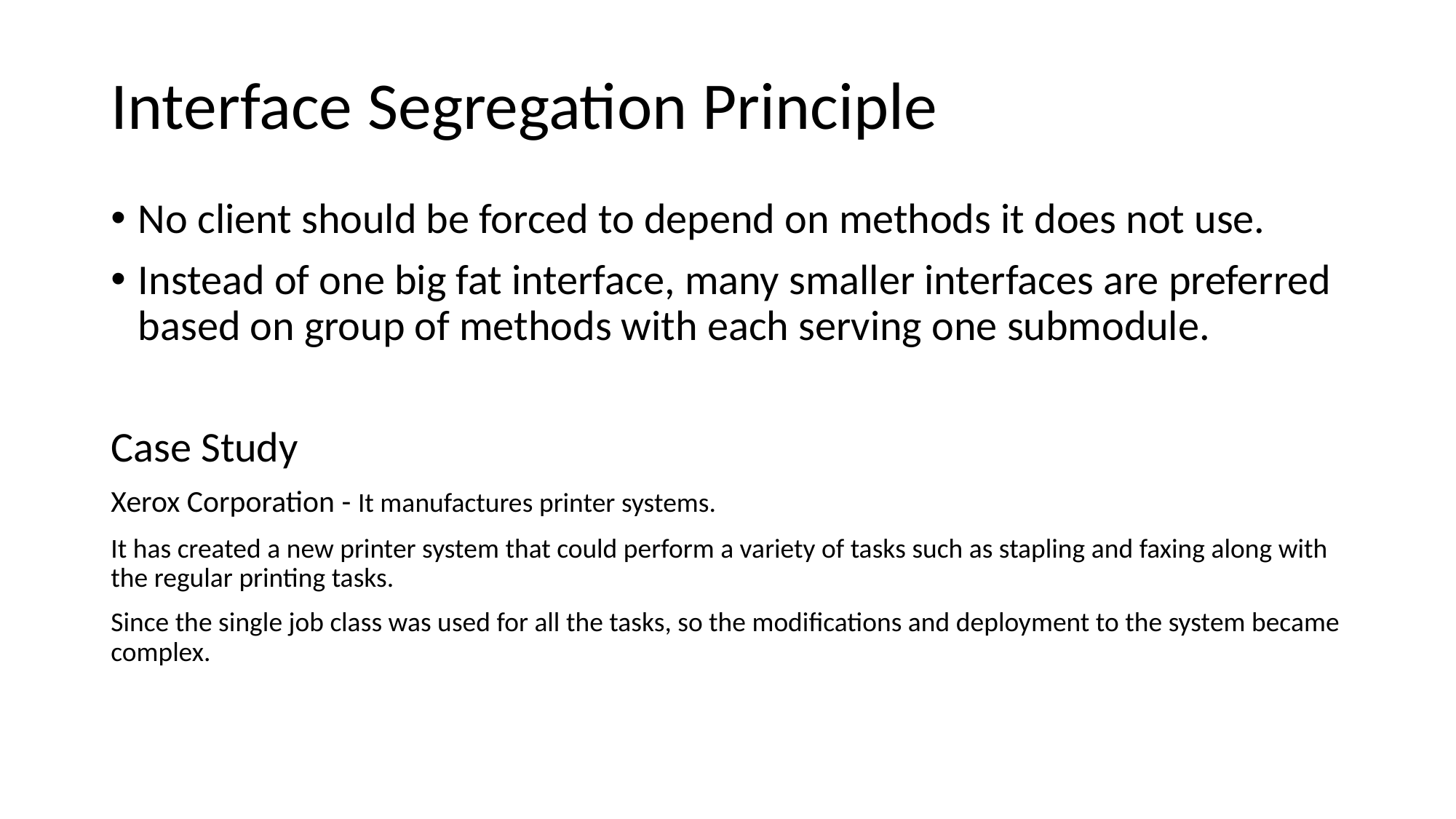

Interface Segregation Principle

No client should be forced to depend on methods it does not use.
Instead of one big fat interface, many smaller interfaces are preferred based on group of methods with each serving one submodule.

Case Study
Xerox Corporation - It manufactures printer systems.
It has created a new printer system that could perform a variety of tasks such as stapling and faxing along with the regular printing tasks.
Since the single job class was used for all the tasks, so the modifications and deployment to the system became complex.